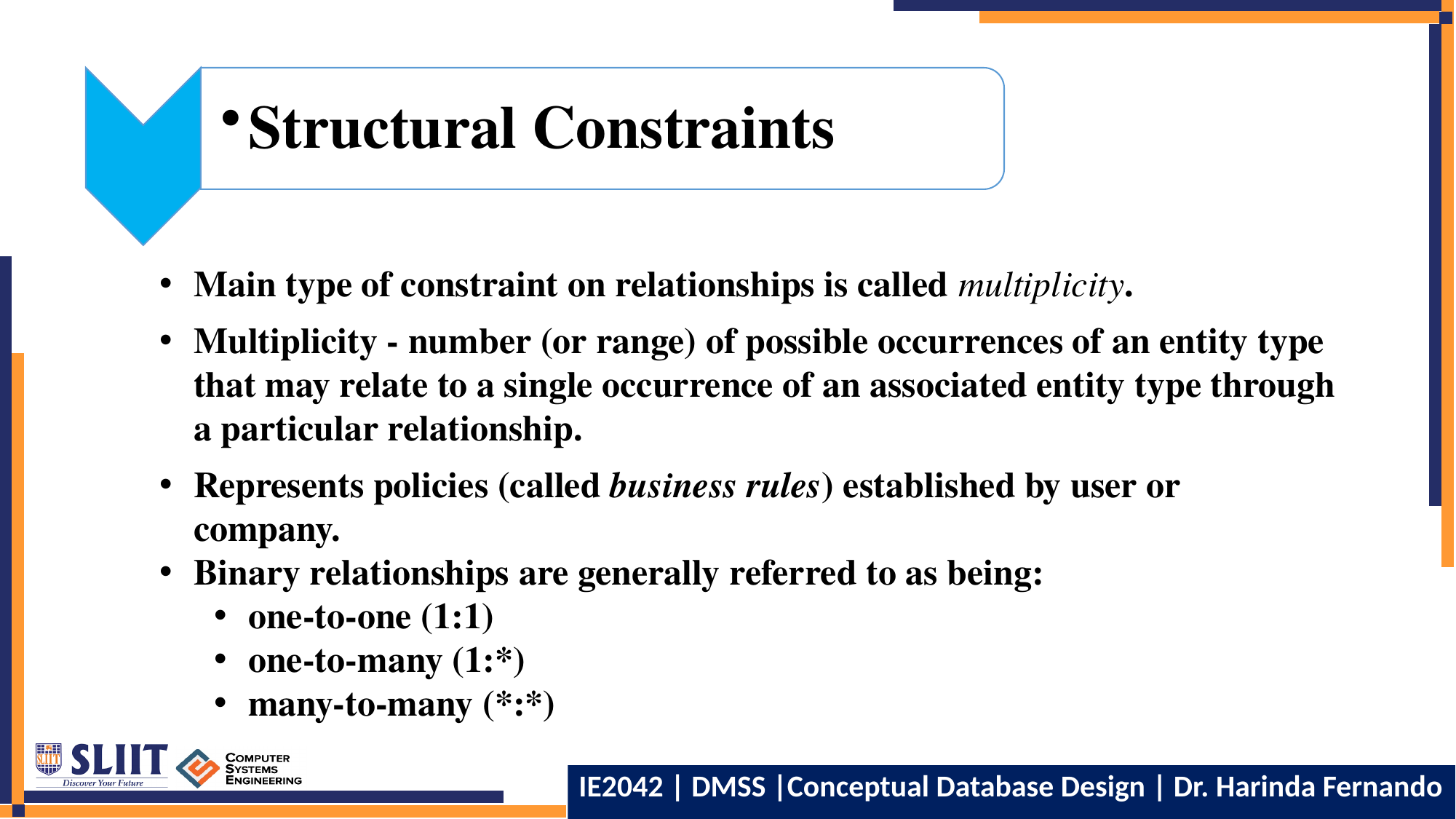

Structural Constraints
Main type of constraint on relationships is called multiplicity.

Multiplicity - number (or range) of possible occurrences of an entity type that may relate to a single occurrence of an associated entity type through a particular relationship.

Represents policies (called business rules) established by user or company.
Binary relationships are generally referred to as being:
one-to-one (1:1)
one-to-many (1:*)
many-to-many (*:*)
IE2042 | DMSS |Conceptual Database Design | Dr. Harinda Fernando